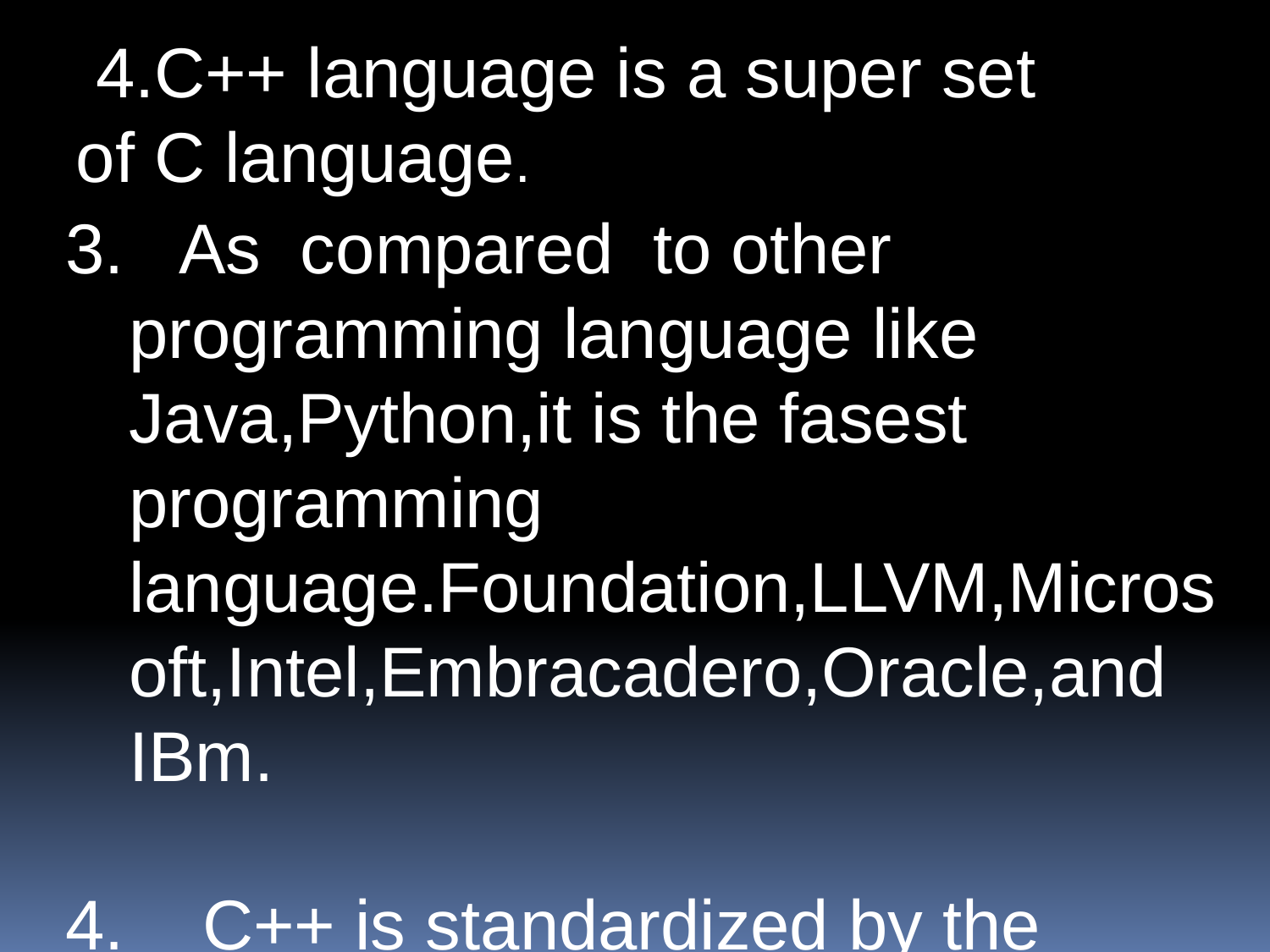

4.C++ language is a super set of C language.

3.   As  compared  to other programming language like Java,Python,it is the fasest programming language.Foundation,LLVM,Microsoft,Intel,Embracadero,Oracle,and IBm.

4.    C++ is standardized by the International Organzation for Standardization(IS)),with latest version.